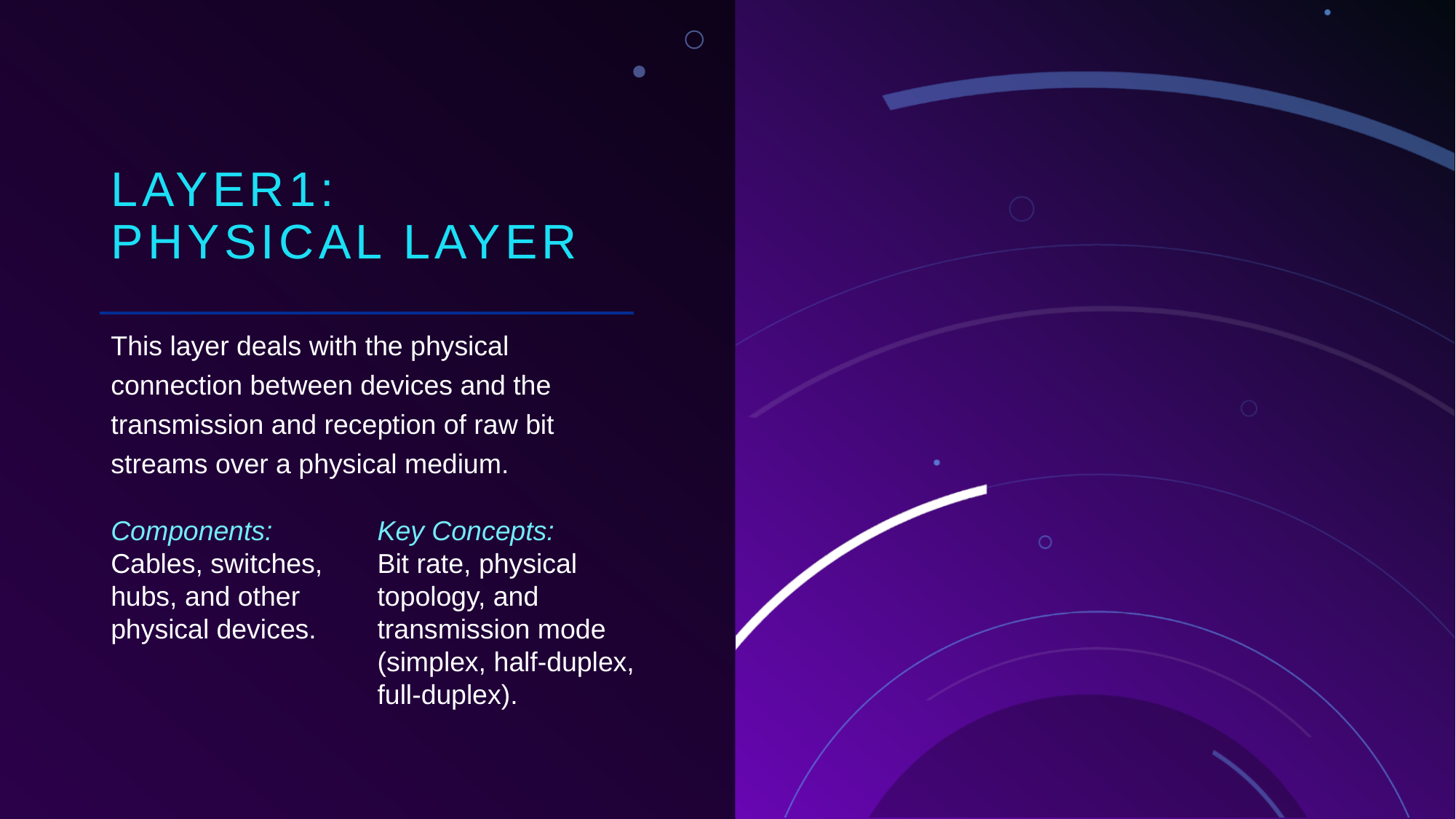

# Layer1: Physical Layer
This layer deals with the physical connection between devices and the transmission and reception of raw bit streams over a physical medium.
Components: Cables, switches, hubs, and other physical devices.
Key Concepts:
Bit rate, physical topology, and transmission mode (simplex, half-duplex, full-duplex).